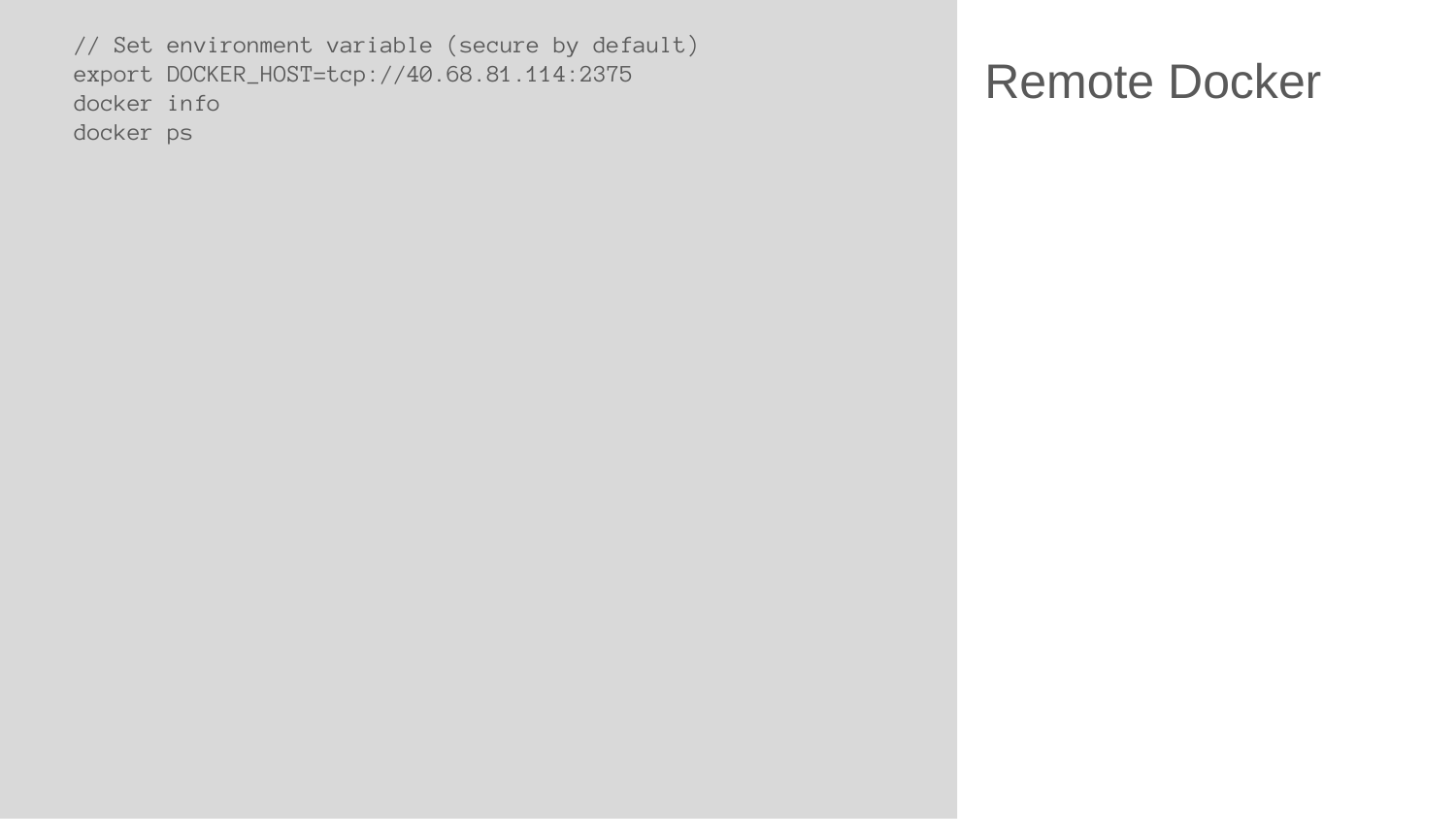

// Set environment variable (secure by default)
export DOCKER_HOST=tcp://40.68.81.114:2375
docker info
docker ps

# Remote Docker